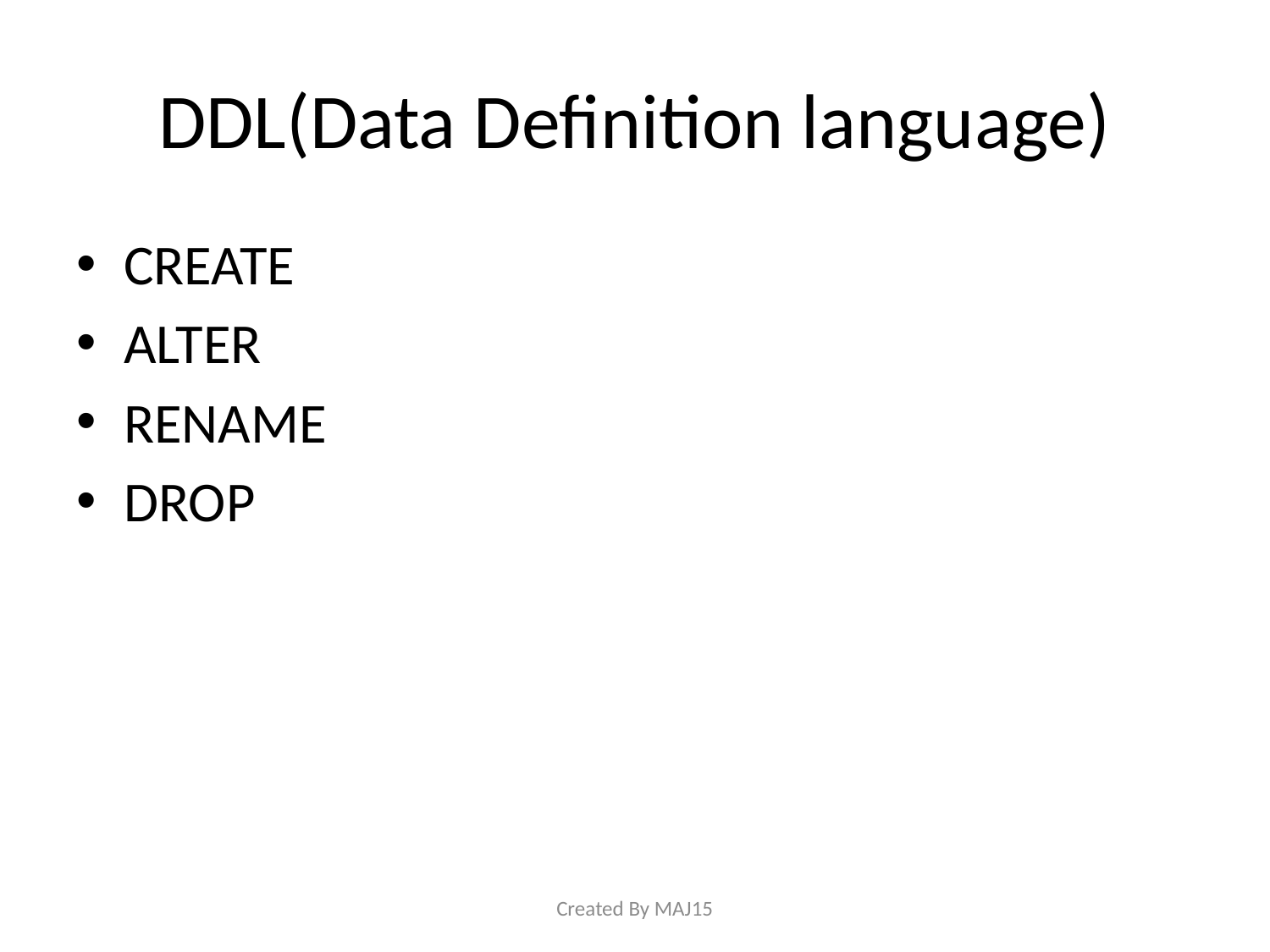

# DDL(Data Definition language)
CREATE
ALTER
RENAME
DROP
Created By MAJ15